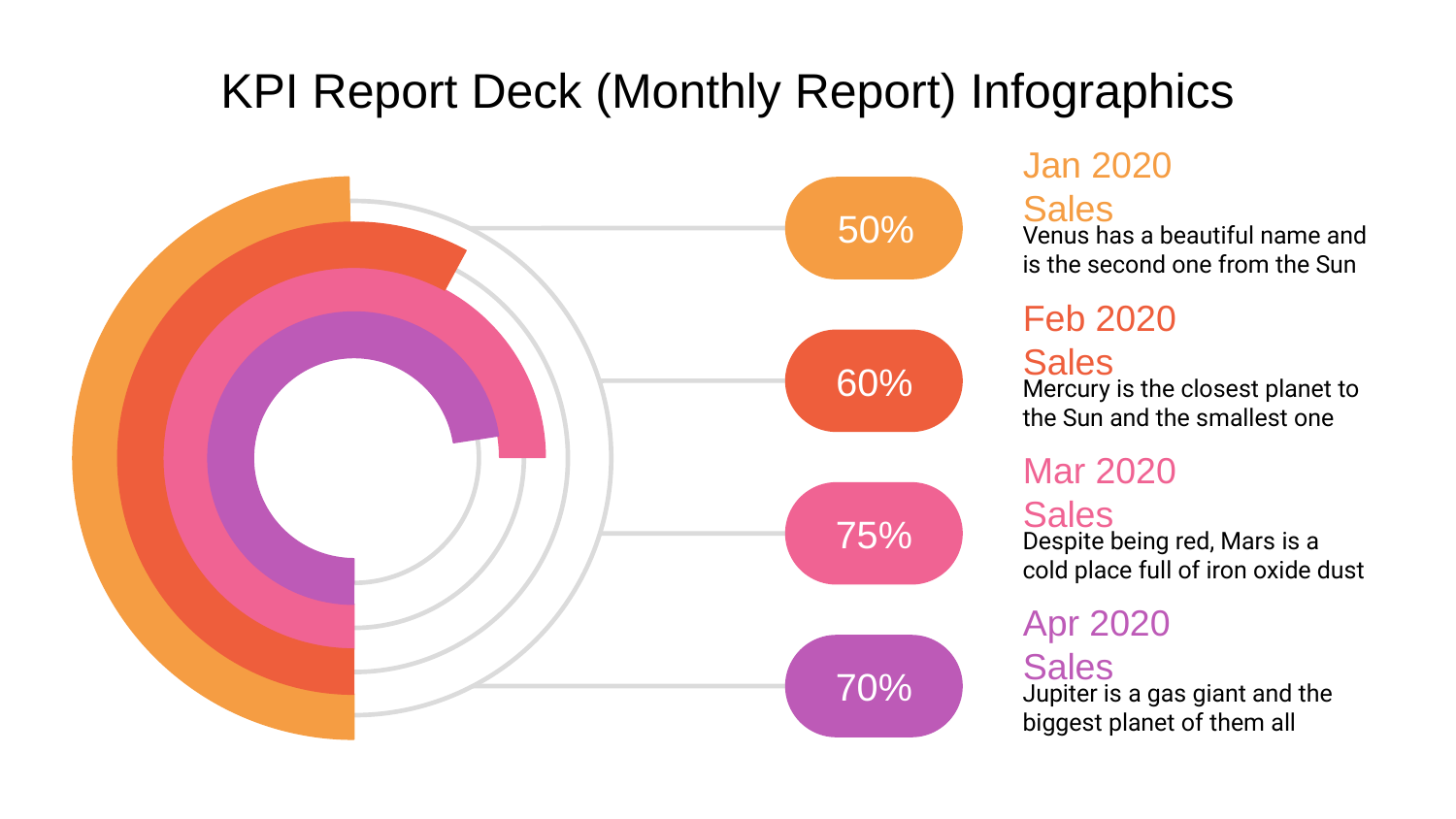

# KPI Report Deck (Monthly Report) Infographics
Jan 2020 Sales
Venus has a beautiful name and is the second one from the Sun

50%

Feb 2020 Sales
Mercury is the closest planet to the Sun and the smallest one

60%
Mar 2020 Sales
Despite being red, Mars is a cold place full of iron oxide dust

75%
Apr 2020 Sales
Jupiter is a gas giant and the biggest planet of them all

70%